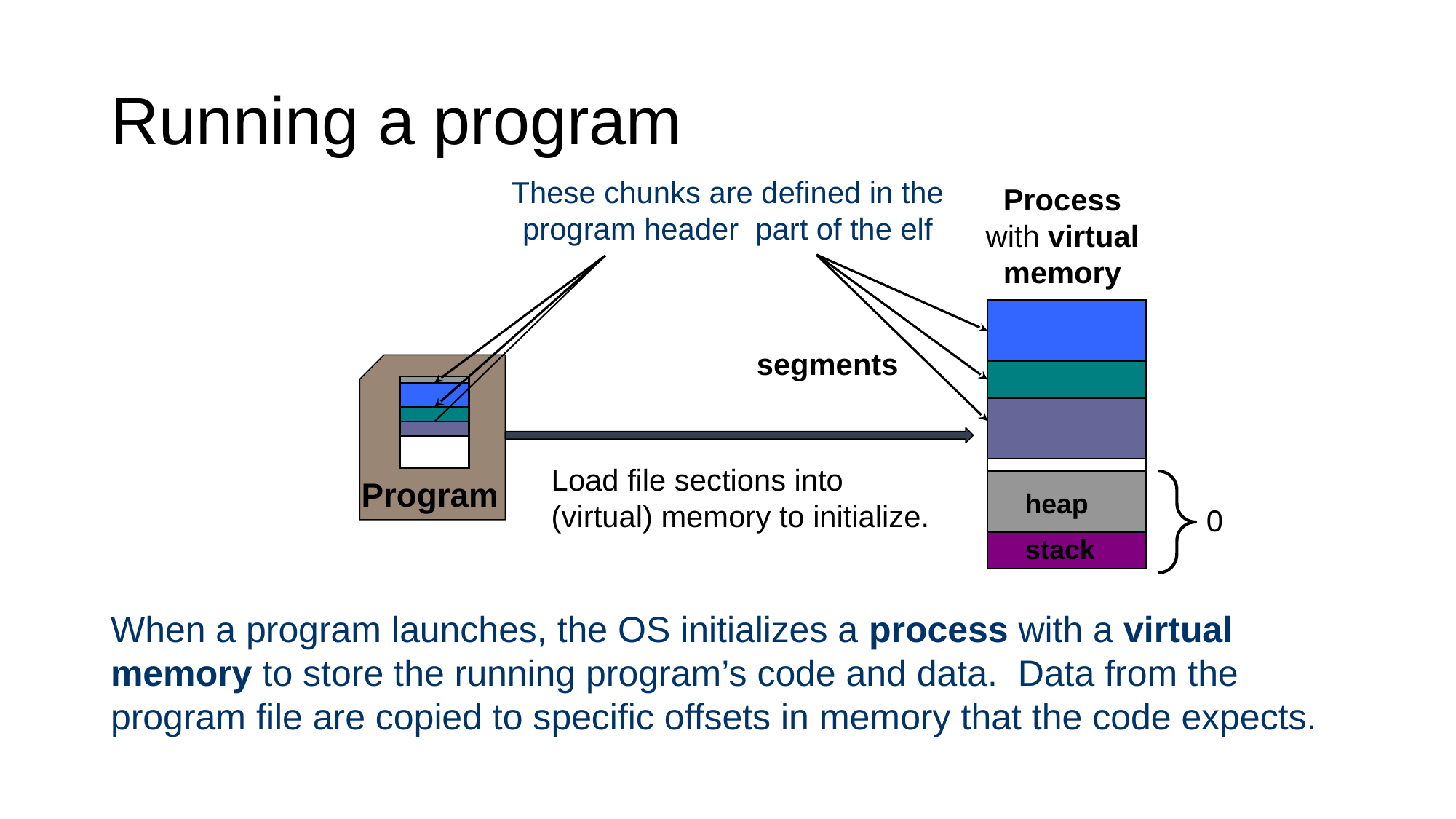

# Running a program
These chunks are defined in the
program header  part of the elf
Process with virtual memory

segments

data

Load file sections into (virtual) memory to initialize.

Program

heap
0
stack

When a program launches, the OS initializes a process with a virtual memory to store the running program’s code and data.  Data from the program file are copied to specific offsets in memory that the code expects.